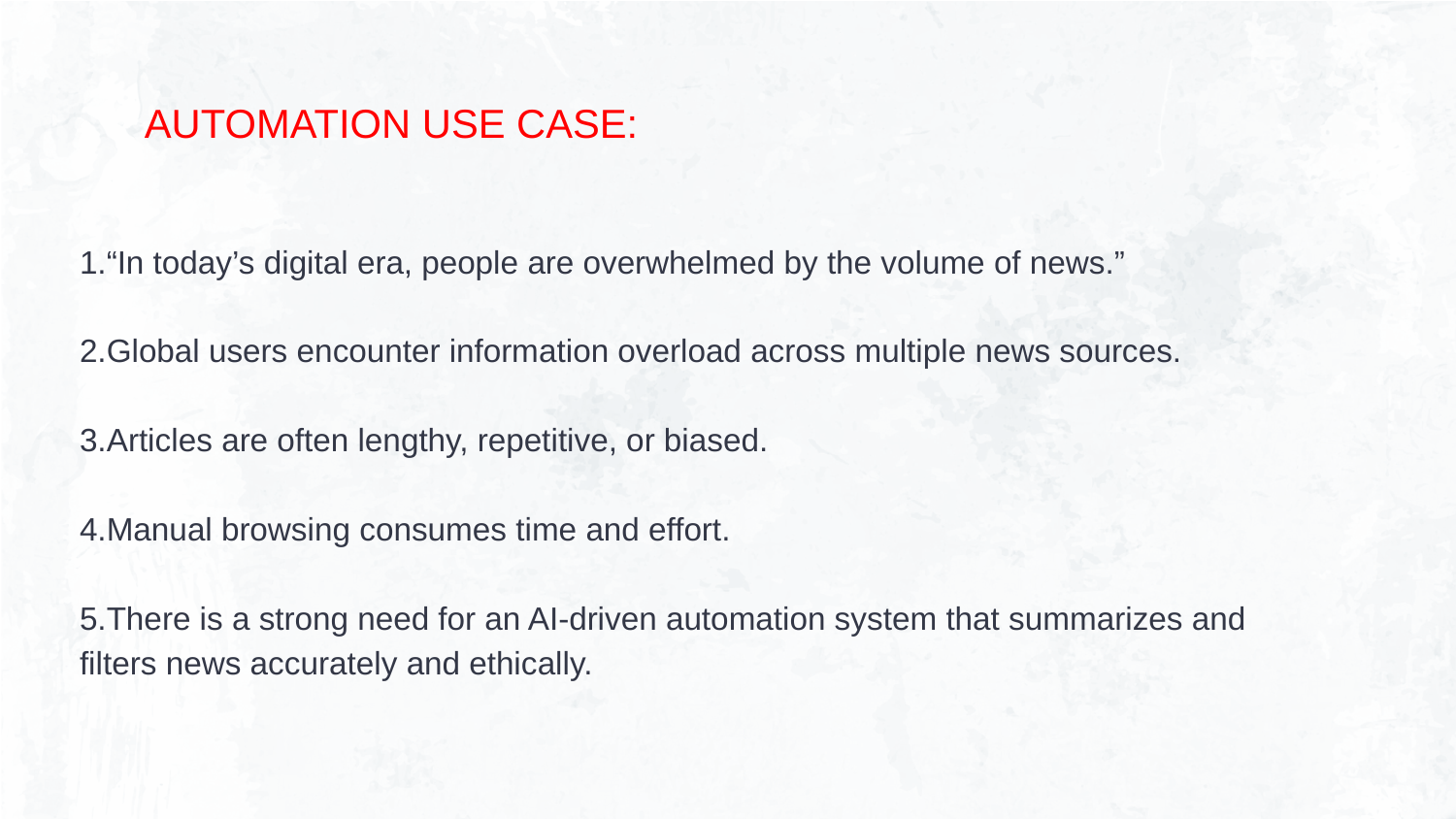

AUTOMATION USE CASE:
1.“In today’s digital era, people are overwhelmed by the volume of news.”
2.Global users encounter information overload across multiple news sources.
3.Articles are often lengthy, repetitive, or biased.
4.Manual browsing consumes time and effort.
5.There is a strong need for an AI-driven automation system that summarizes and filters news accurately and ethically.